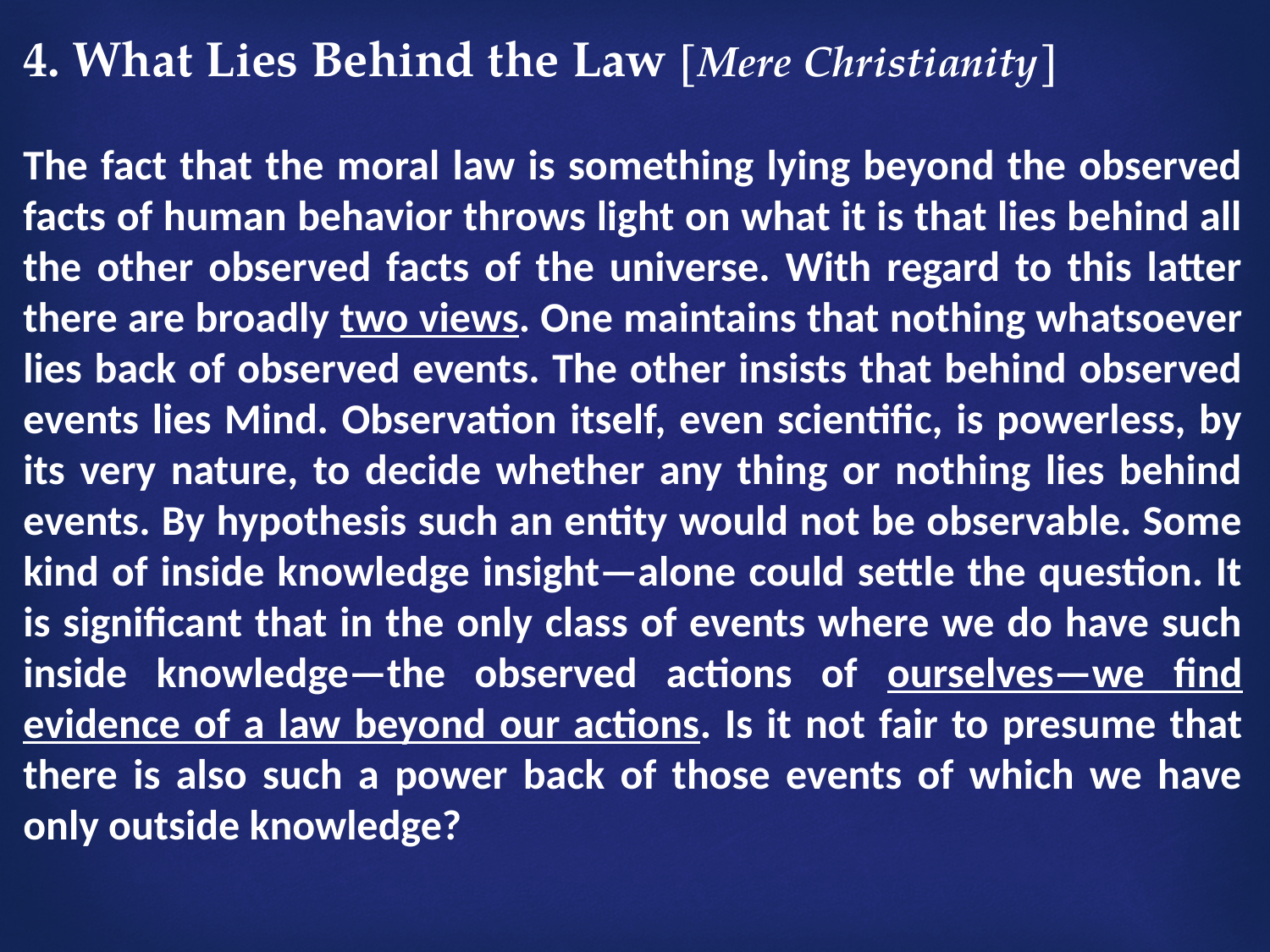

4. What Lies Behind the Law [Mere Christianity]

The fact that the moral law is something lying beyond the observed facts of human behavior throws light on what it is that lies behind all the other observed facts of the universe. With regard to this latter there are broadly two views. One maintains that nothing whatsoever lies back of observed events. The other insists that behind observed events lies Mind. Observation itself, even scientific, is powerless, by its very nature, to decide whether any thing or nothing lies behind events. By hypothesis such an entity would not be observable. Some kind of inside knowledge insight—alone could settle the question. It is significant that in the only class of events where we do have such inside knowledge—the observed actions of ourselves—we find evidence of a law beyond our actions. Is it not fair to presume that there is also such a power back of those events of which we have only outside knowledge?